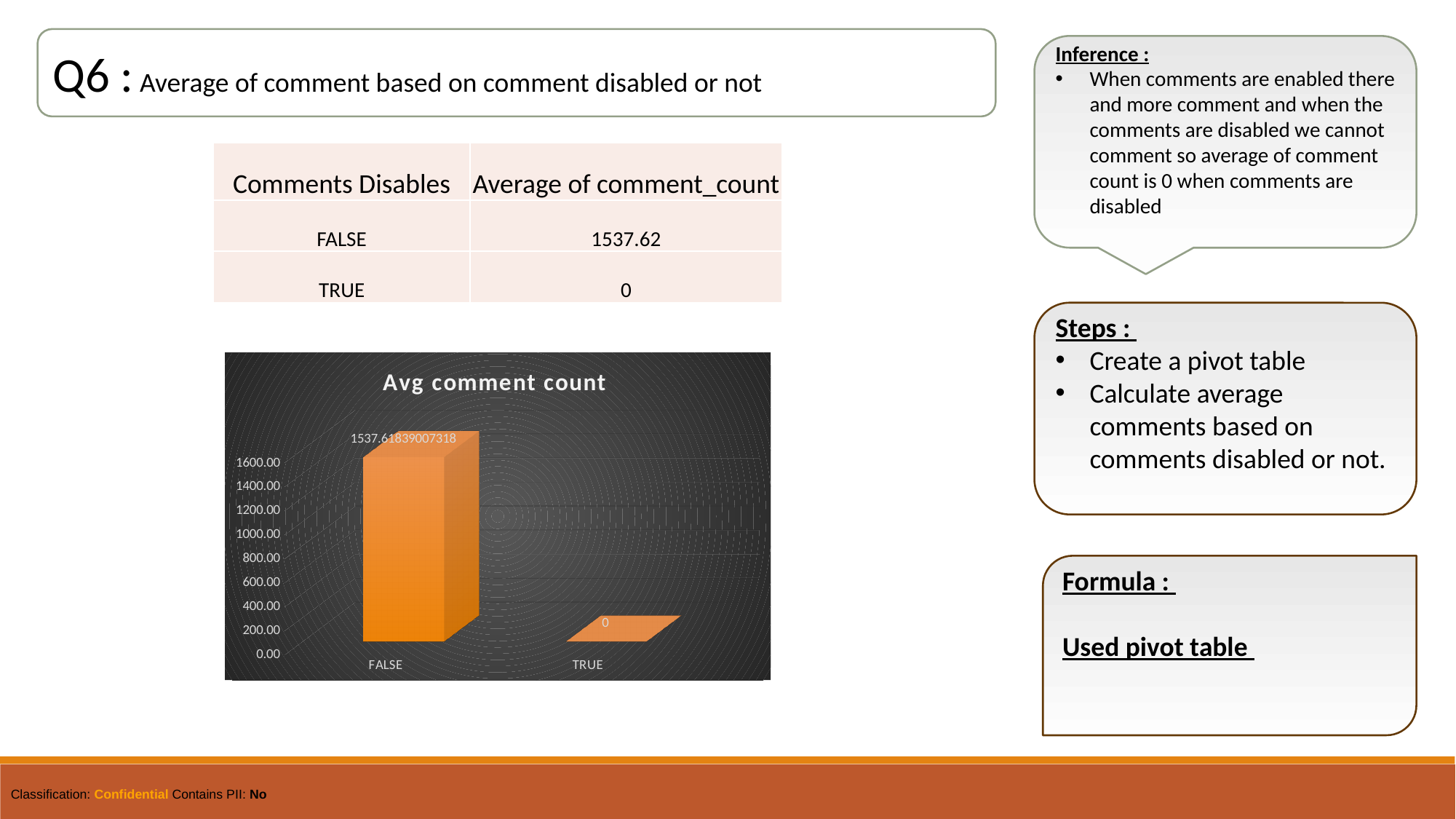

Q6 : Average of comment based on comment disabled or not

Inference :
When comments are enabled there and more comment and when the comments are disabled we cannot comment so average of comment count is 0 when comments are disabled

| Comments Disables | Average of comment\_count |
| --- | --- |
| FALSE | 1537.62 |
| TRUE | 0 |

Steps :
Create a pivot table
Calculate average comments based on comments disabled or not.

[unsupported chart]

Formula :

Used pivot table